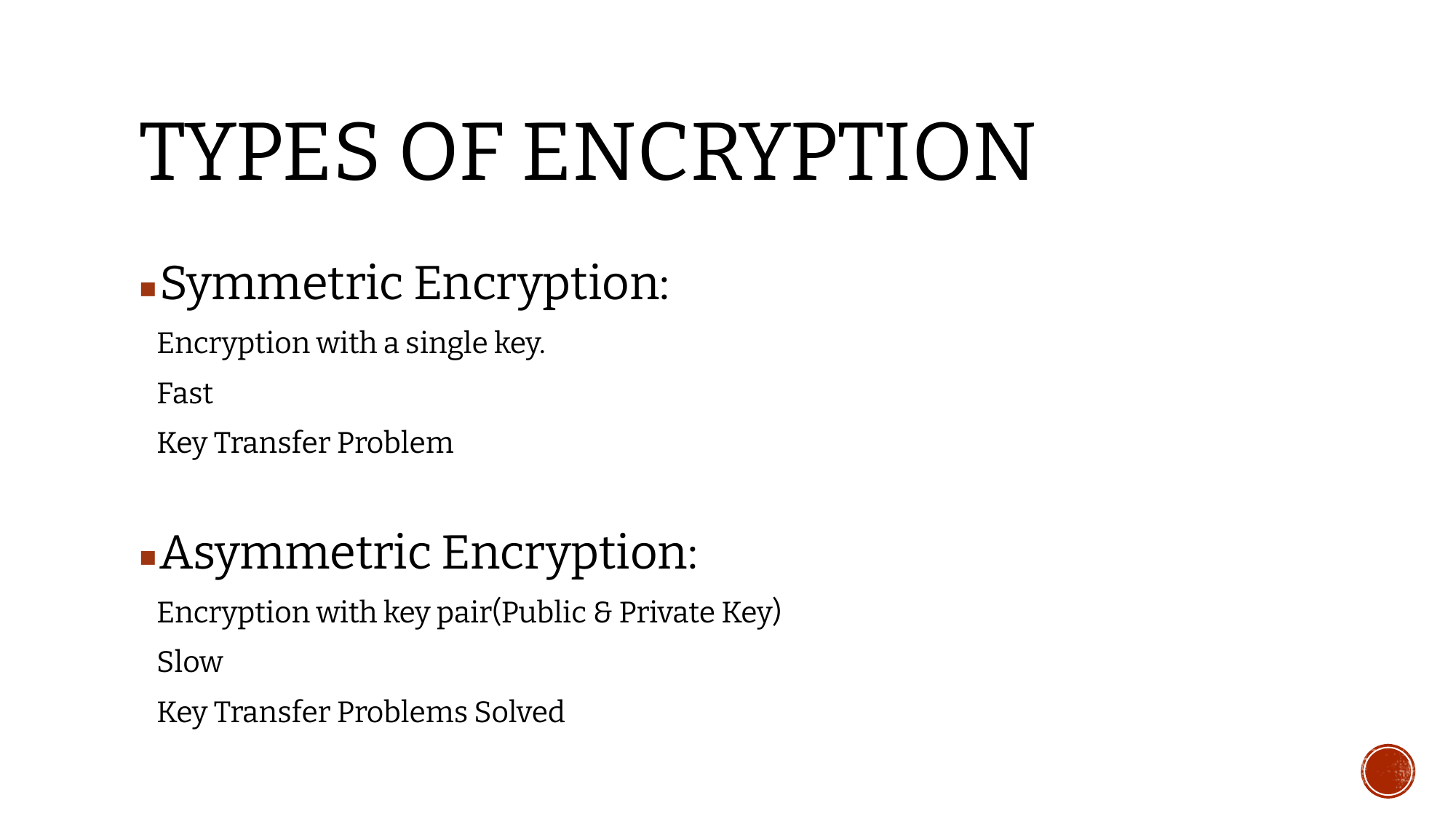

# TYPES OF ENCRYPTION
Symmetric Encryption:
   Encryption with a single key.
   Fast
   Key Transfer Problem

Asymmetric Encryption:
   Encryption with key pair(Public & Private Key)
   Slow
   Key Transfer Problems Solved